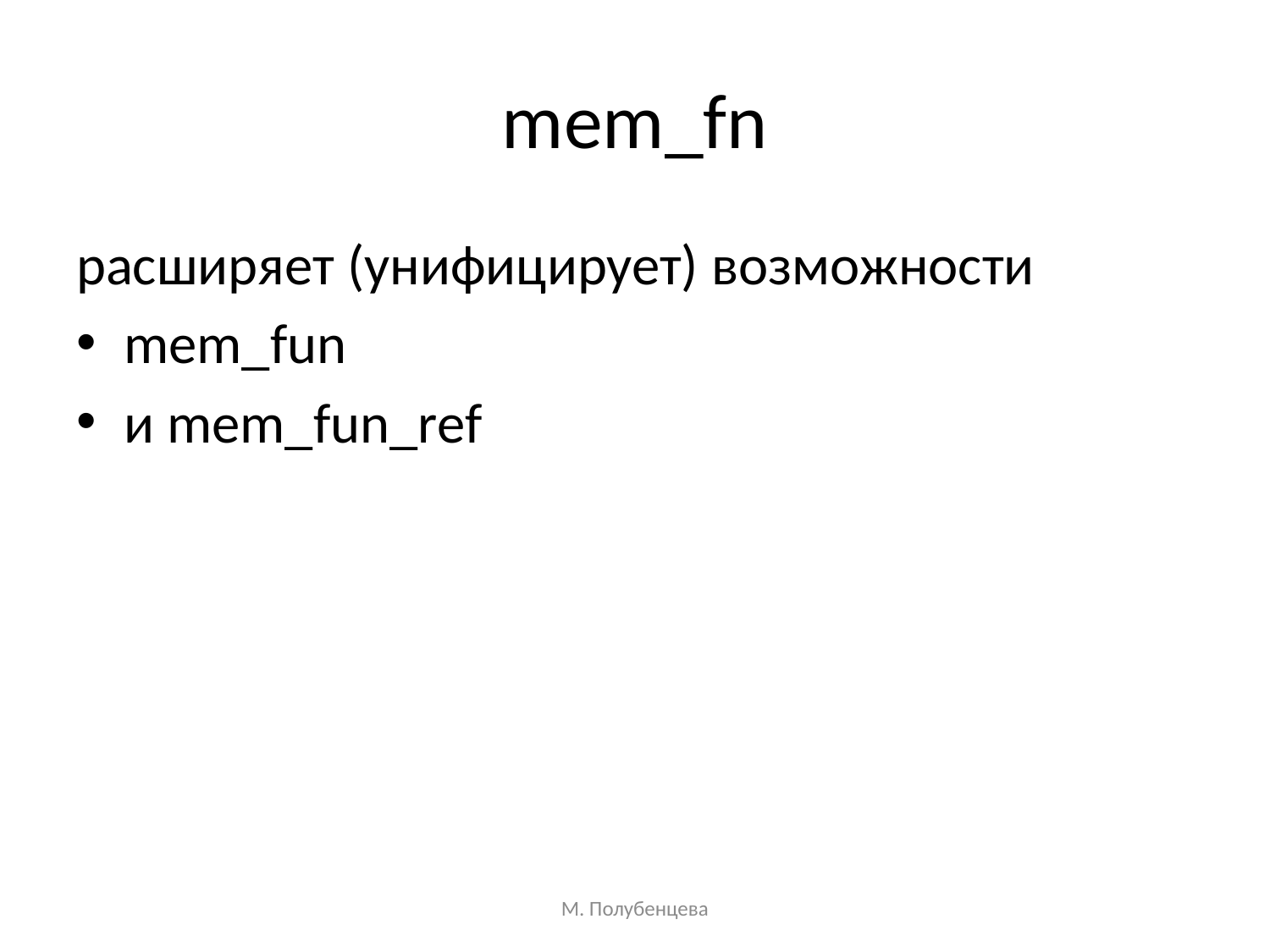

# mem_fn
расширяет (унифицирует) возможности
mem_fun
и mem_fun_ref
М. Полубенцева